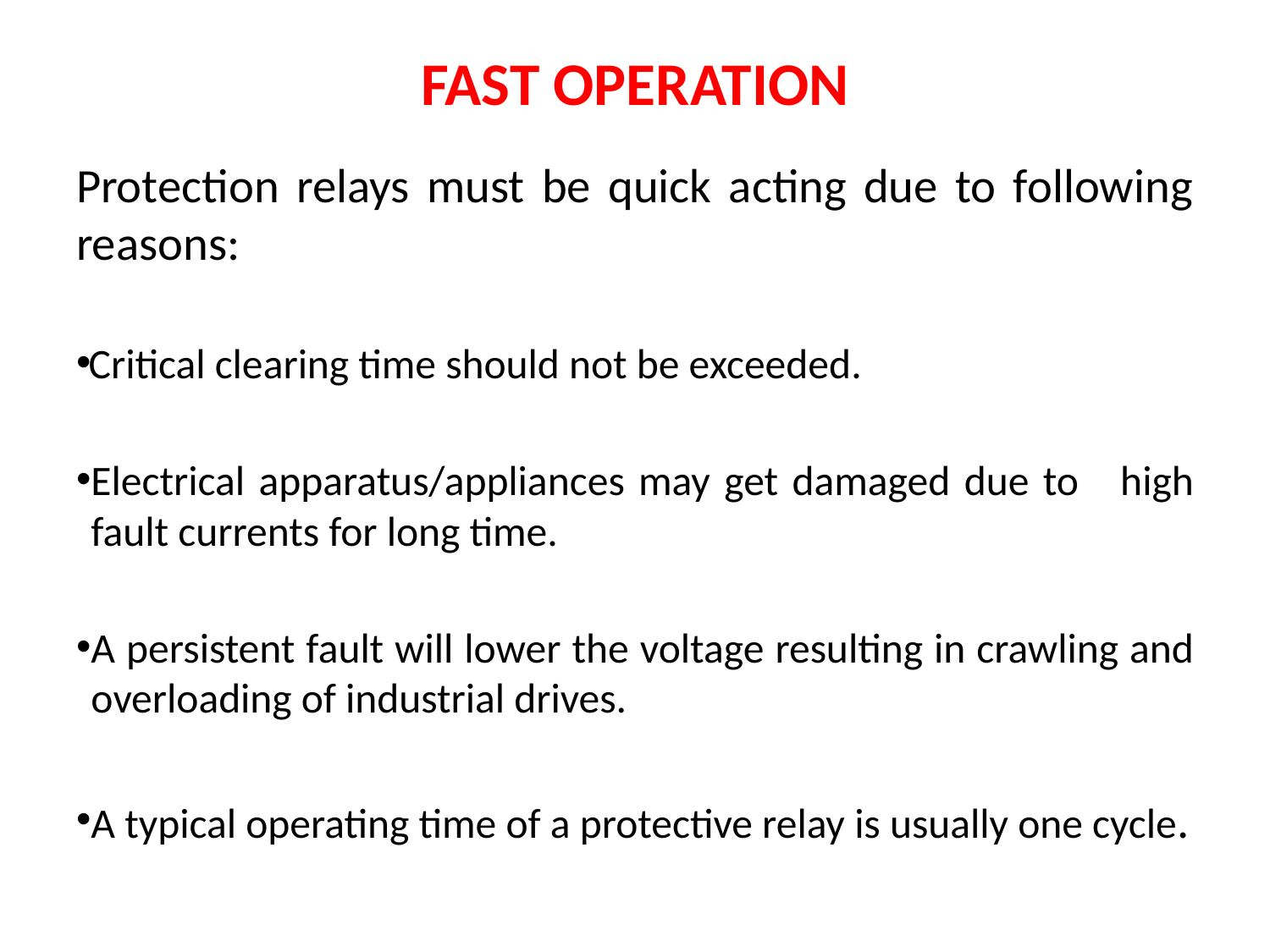

# FAST OPERATION
Protection relays must be quick acting due to following reasons:

Critical clearing time should not be exceeded.

Electrical apparatus/appliances may get damaged due to   high fault currents for long time.

A persistent fault will lower the voltage resulting in crawling and overloading of industrial drives.

A typical operating time of a protective relay is usually one cycle.